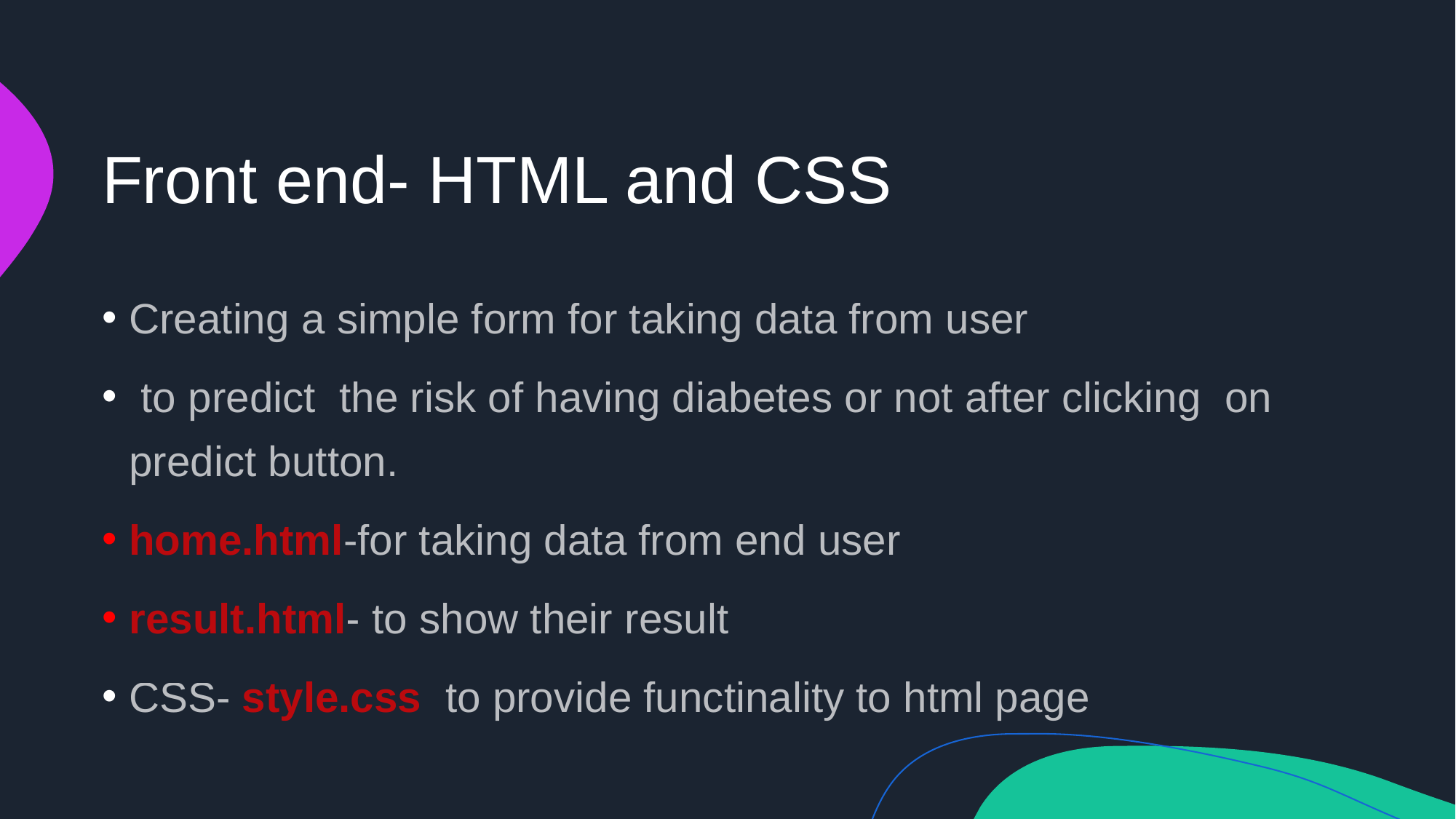

# Front end- HTML and CSS
Creating a simple form for taking data from user
 to predict  the risk of having diabetes or not after clicking  on predict button.
home.html-for taking data from end user
result.html- to show their result
CSS- style.css  to provide functinality to html page